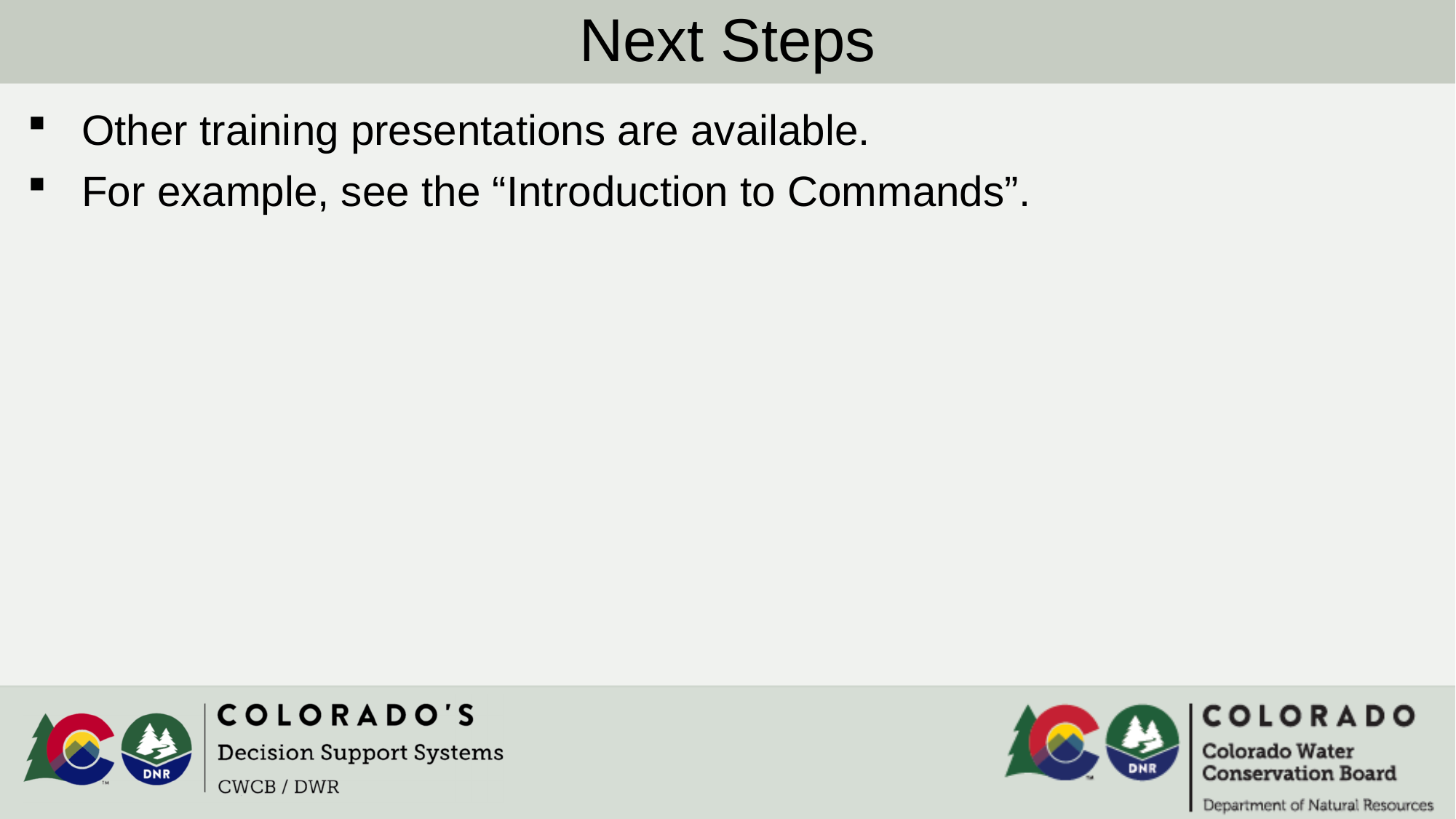

Next Steps
Other training presentations are available.
For example, see the “Introduction to Commands”.